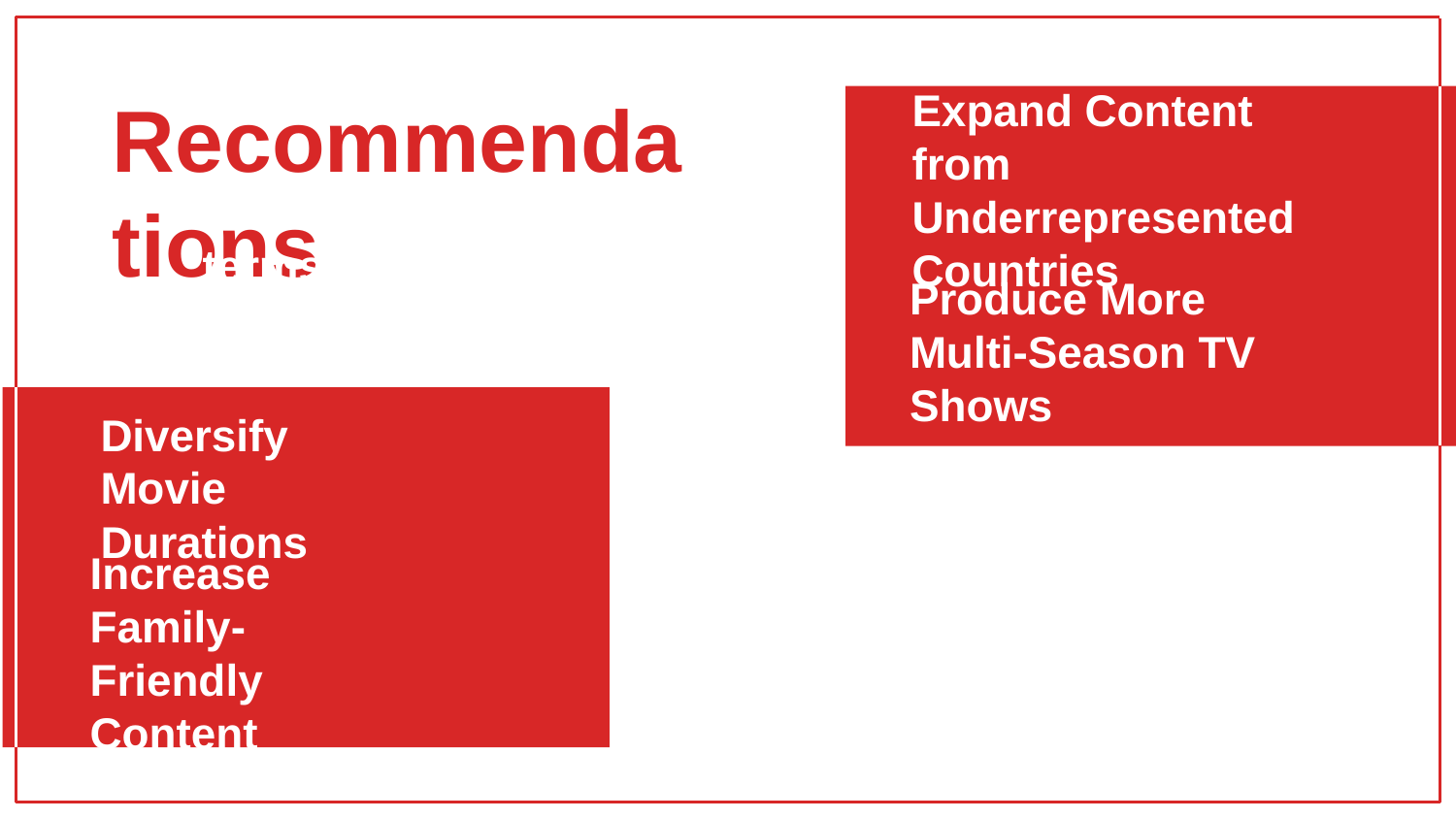

# Recommendations
Expand Content from Underrepresented Countries
Short terms
Produce More Multi-Season TV Shows
Diversify Movie Durations
Increase Family-Friendly Content